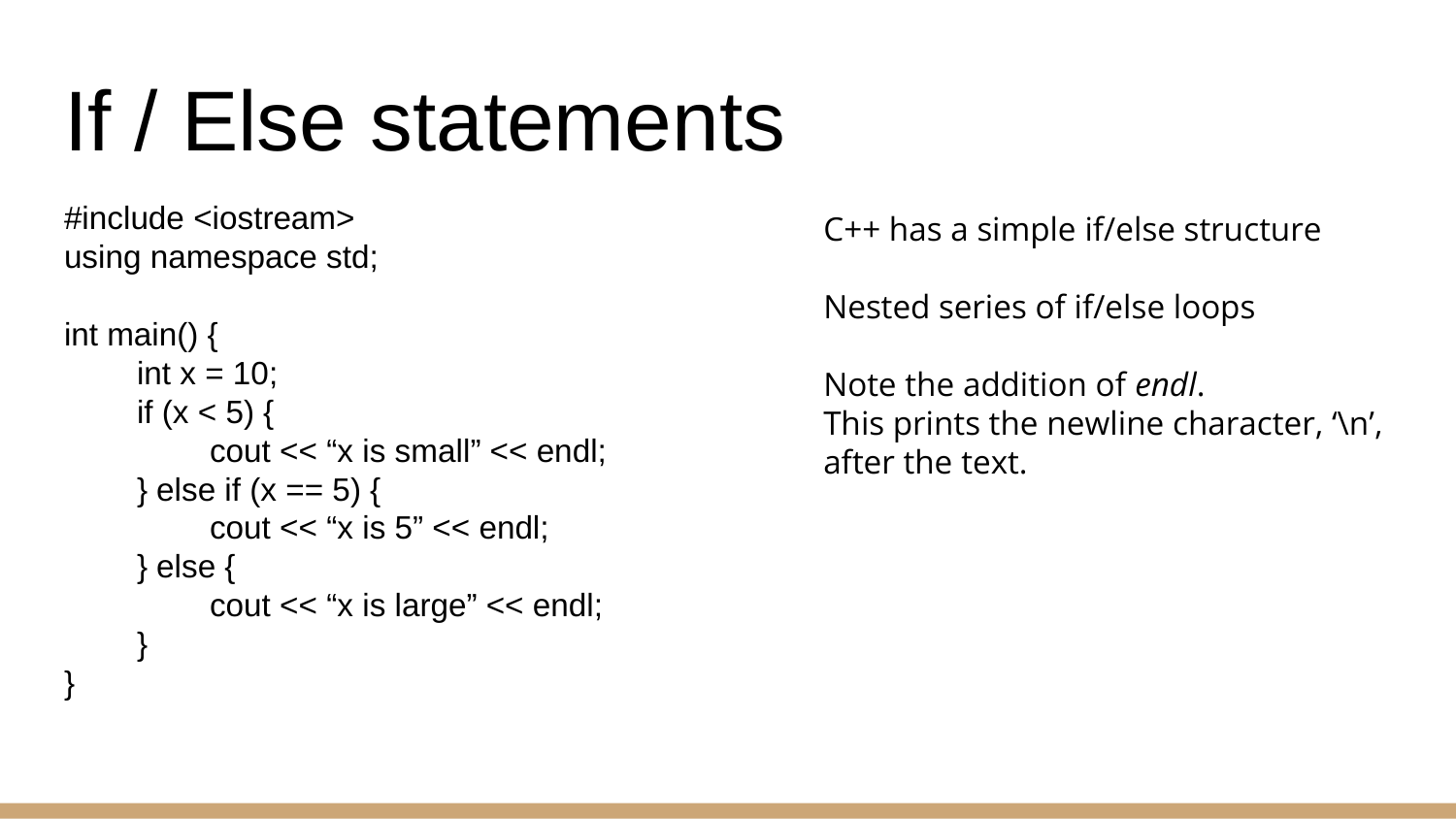

# If / Else statements
#include <iostream>
using namespace std;

int main() {
int x = 10;
if (x < 5) {
	cout << “x is small” << endl;
} else if (x == 5) {
	cout << “x is 5” << endl;
} else {
	cout << “x is large” << endl;
}
}
C++ has a simple if/else structure

Nested series of if/else loops

Note the addition of endl.
This prints the newline character, ‘\n’, after the text.